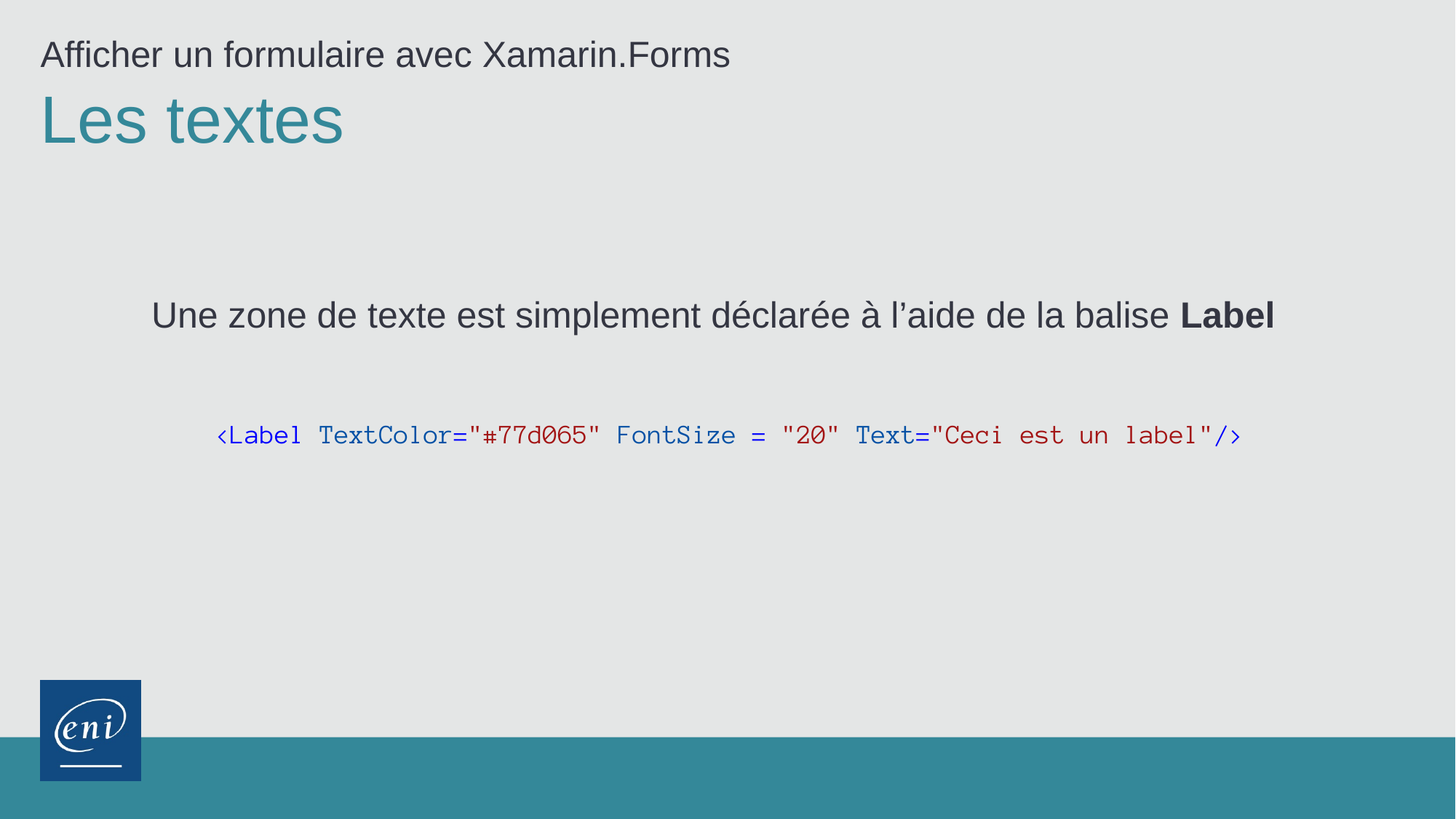

Afficher un formulaire avec Xamarin.Forms
Les textes
Une zone de texte est simplement déclarée à l’aide de la balise Label

<Label TextColor="#77d065" FontSize = "20" Text="Ceci est un label"/>